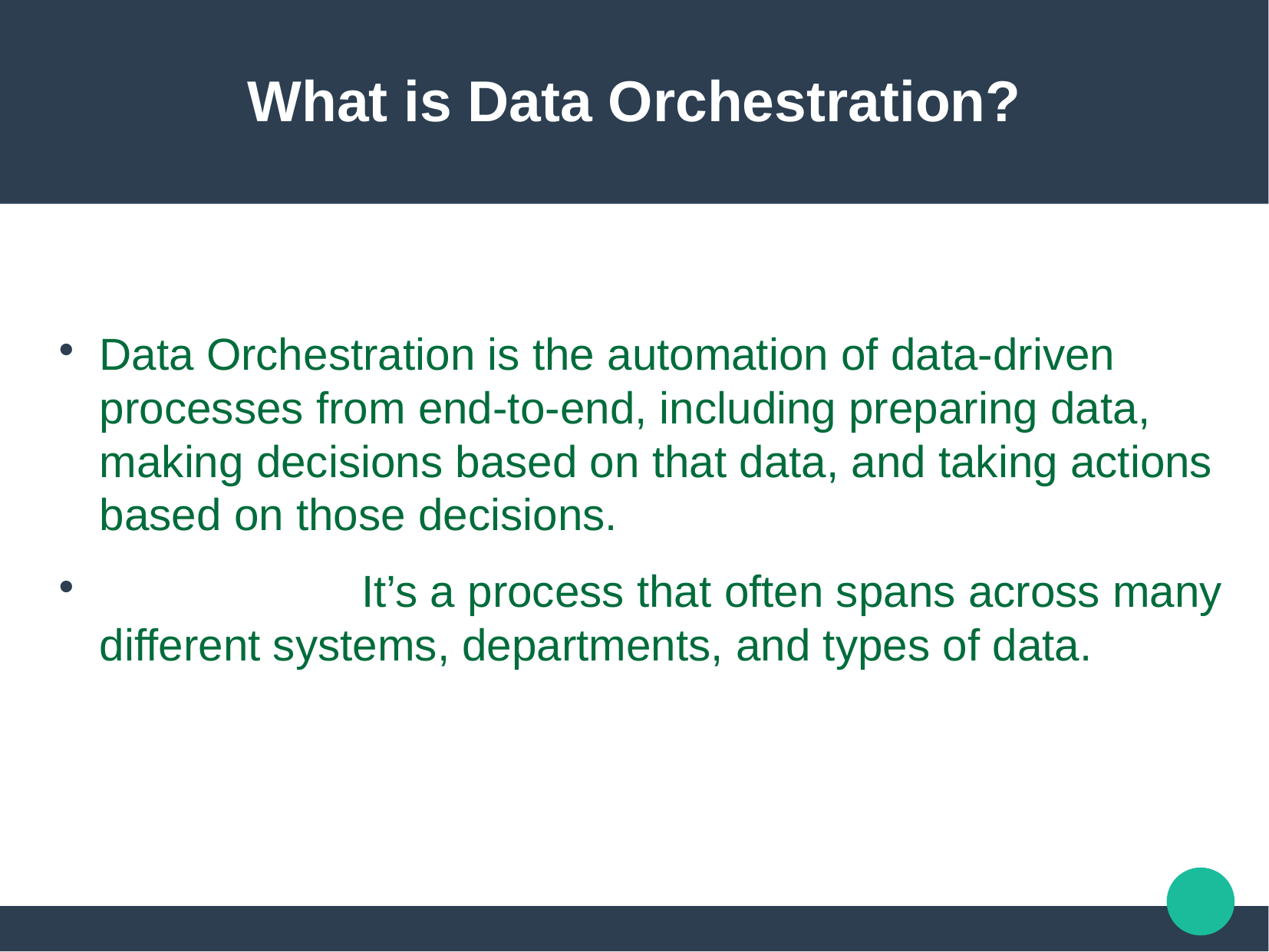

What is Data Orchestration?

Data Orchestration is the automation of data-driven processes from end-to-end, including preparing data, making decisions based on that data, and taking actions based on those decisions.
                     It’s a process that often spans across many different systems, departments, and types of data.